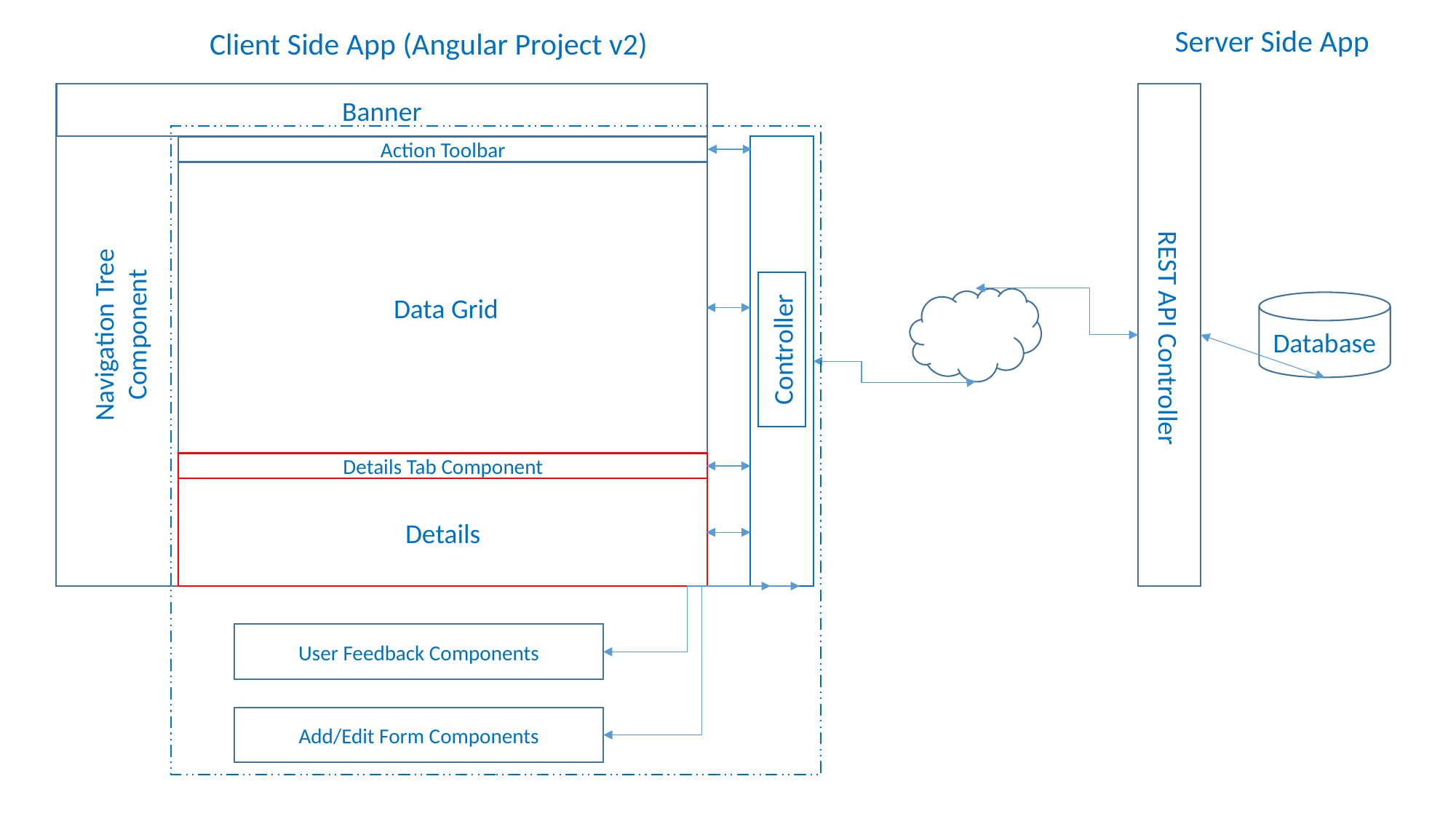

Server Side App
Client Side App (Angular Project v2)

REST API Controller
Banner

Action Toolbar
 Data Grid
Navigation Tree Component
Details Tab Component
Details

Controller

Database
User Feedback Components
Add/Edit Form Components